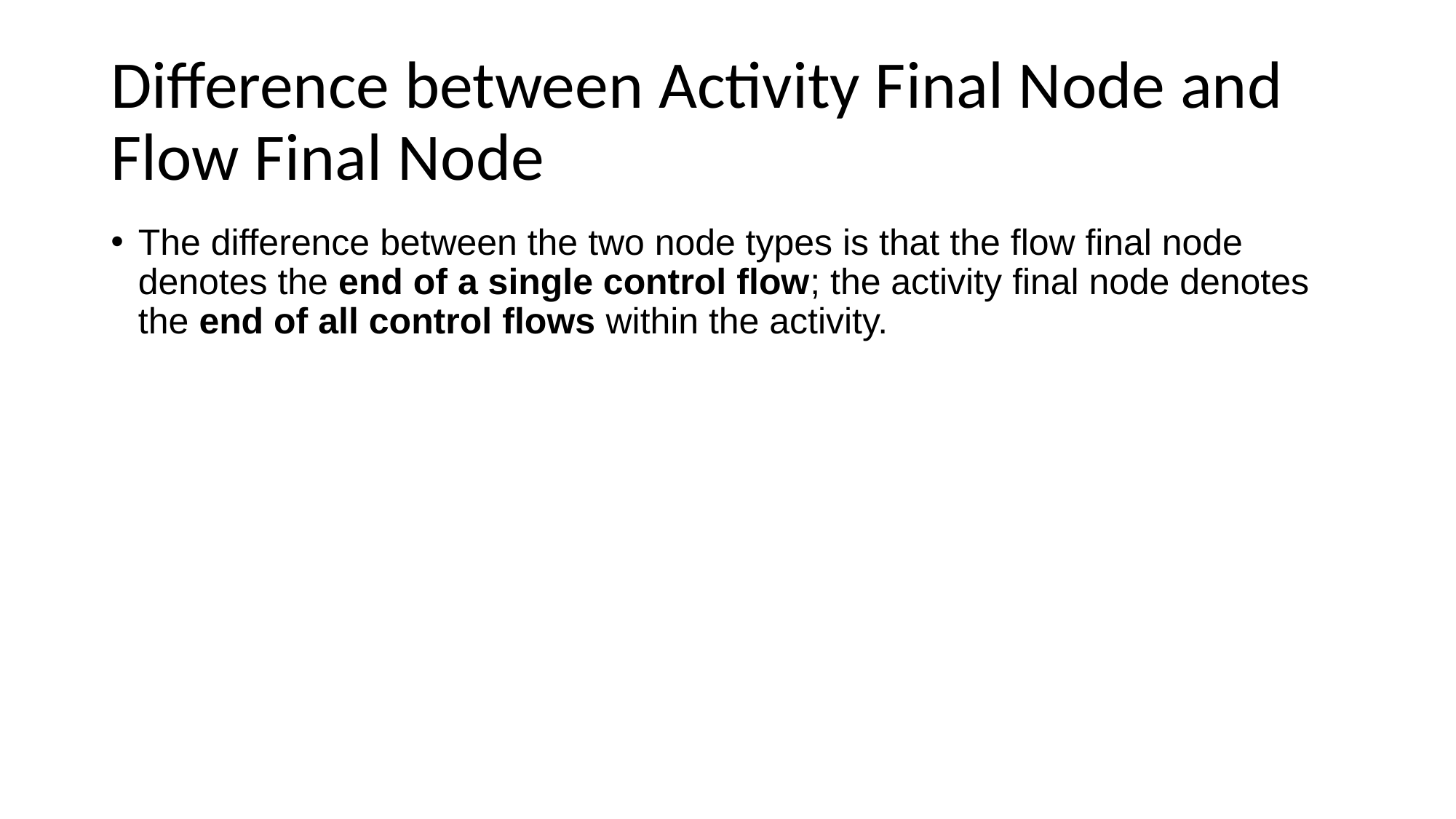

# Difference between Activity Final Node and Flow Final Node
The difference between the two node types is that the flow final node denotes the end of a single control flow; the activity final node denotes the end of all control flows within the activity.